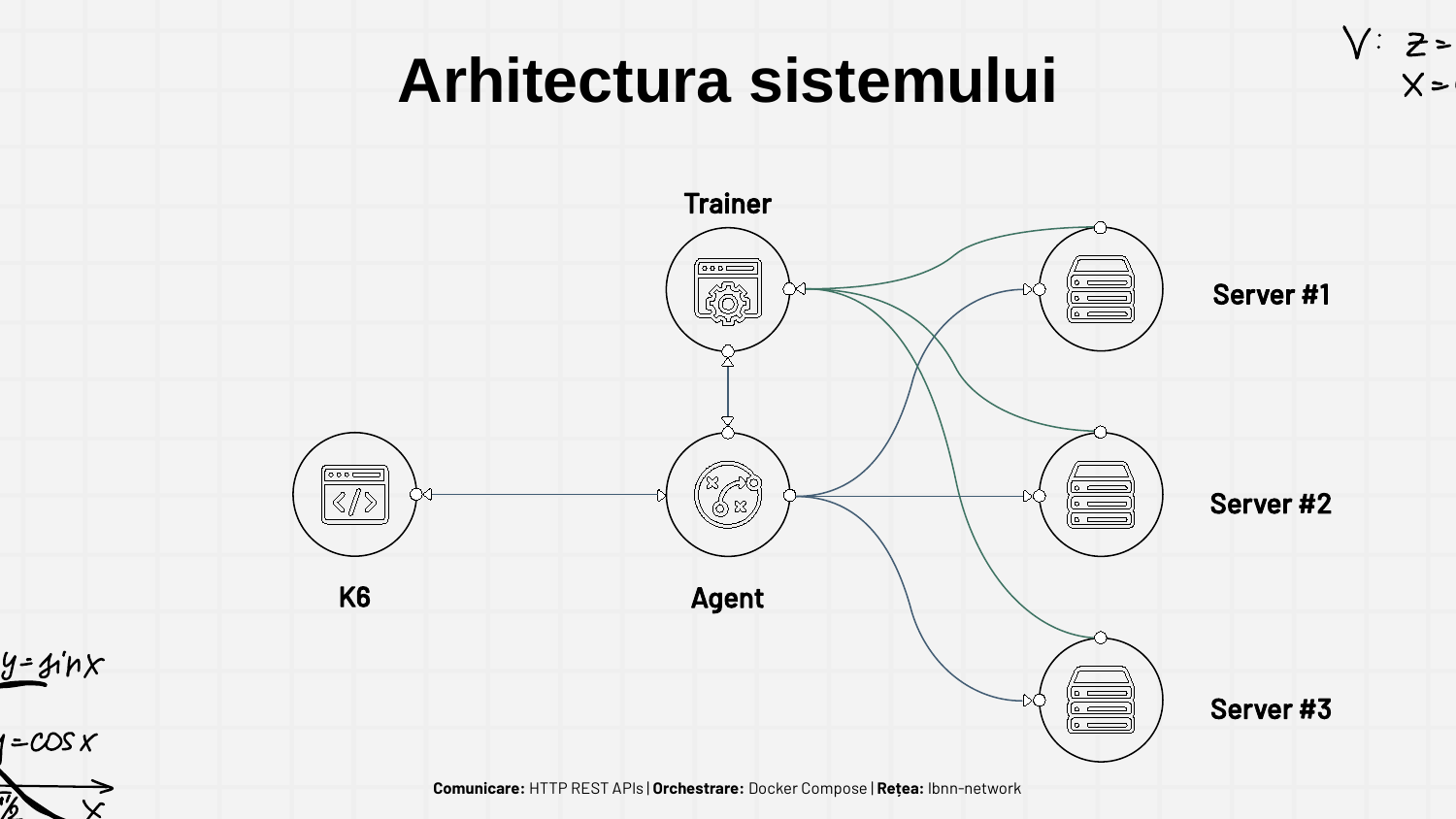

# Arhitectura sistemului
Trainer

Server #1
Server #2
K6
Agent
Server #3

Comunicare: HTTP REST APIs | Orchestrare: Docker Compose | Rețea: lbnn-network